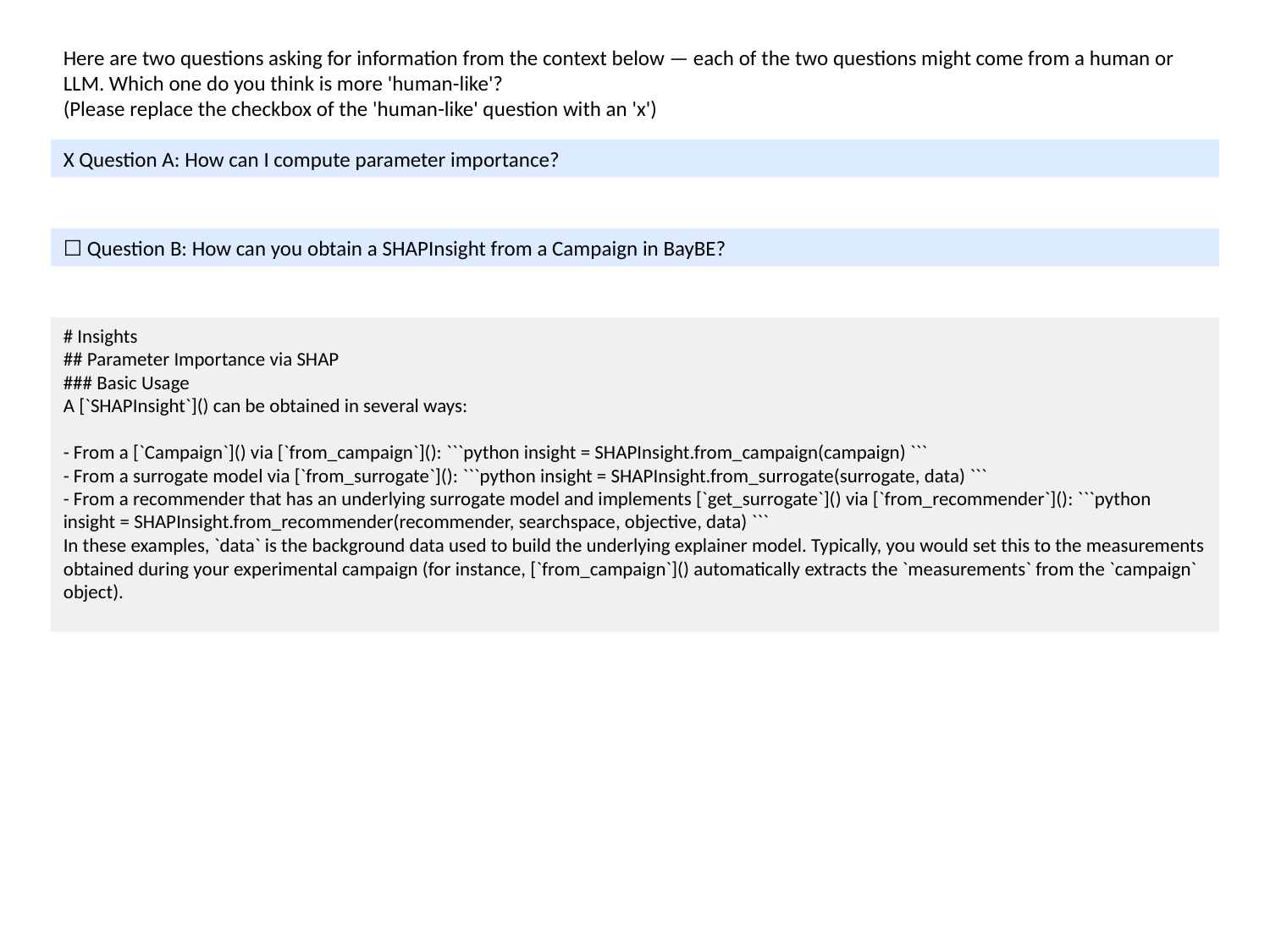

Here are two questions asking for information from the context below — each of the two questions might come from a human or LLM. Which one do you think is more 'human-like'?
(Please replace the checkbox of the 'human-like' question with an 'x')
X Question A: How can I compute parameter importance?
☐ Question B: How can you obtain a SHAPInsight from a Campaign in BayBE?
# Insights
## Parameter Importance via SHAP
### Basic Usage
A [`SHAPInsight`]() can be obtained in several ways:

- From a [`Campaign`]() via [`from_campaign`](): ```python insight = SHAPInsight.from_campaign(campaign) ```
- From a surrogate model via [`from_surrogate`](): ```python insight = SHAPInsight.from_surrogate(surrogate, data) ```
- From a recommender that has an underlying surrogate model and implements [`get_surrogate`]() via [`from_recommender`](): ```python insight = SHAPInsight.from_recommender(recommender, searchspace, objective, data) ```
In these examples, `data` is the background data used to build the underlying explainer model. Typically, you would set this to the measurements obtained during your experimental campaign (for instance, [`from_campaign`]() automatically extracts the `measurements` from the `campaign` object).